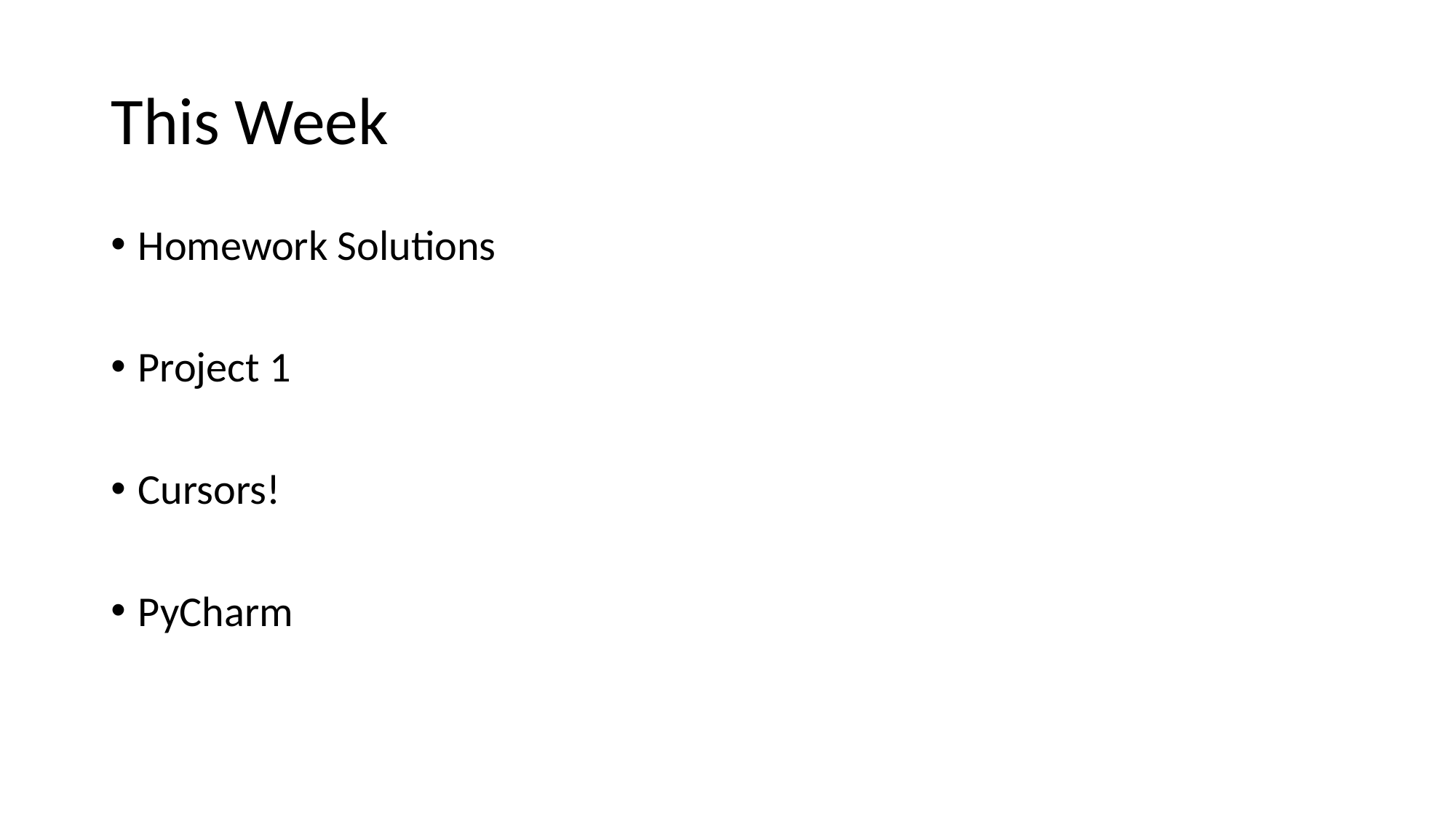

# This Week
Homework Solutions

Project 1

Cursors!

PyCharm